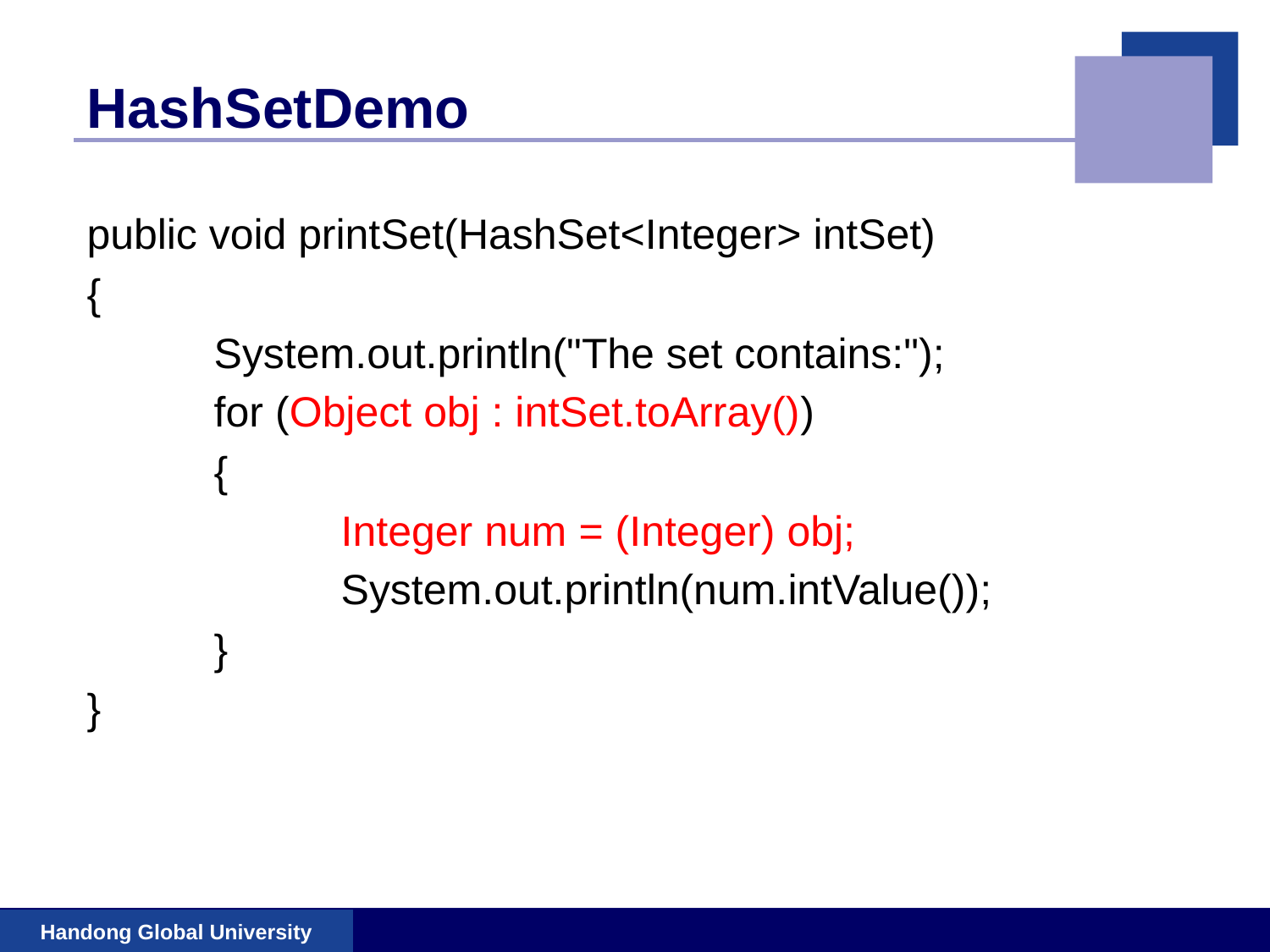

# HashSetDemo
public void printSet(HashSet<Integer> intSet)
{
	System.out.println("The set contains:");
	for (Object obj : intSet.toArray())
	{
		Integer num = (Integer) obj;
		System.out.println(num.intValue());
	}
}